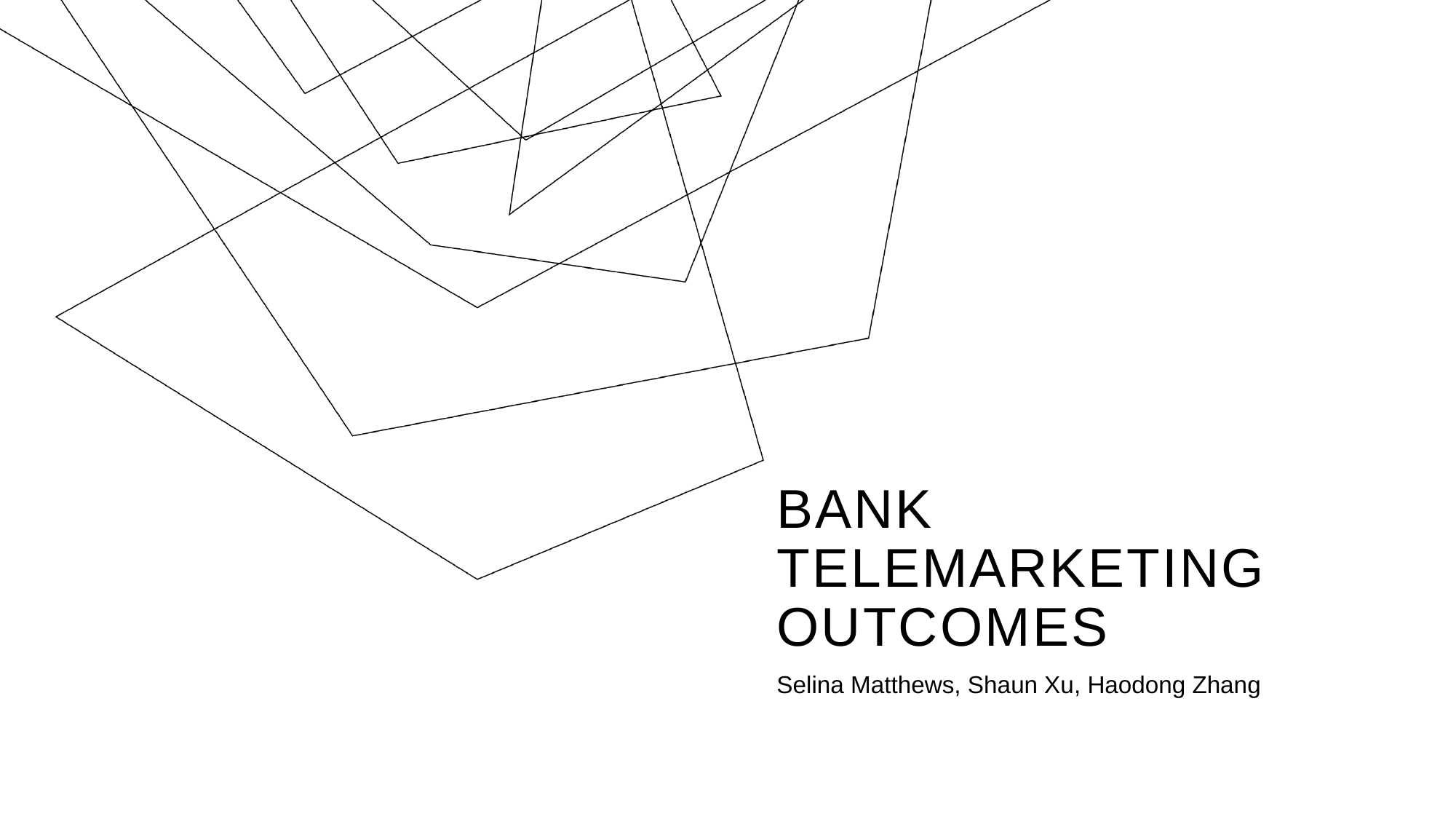

# Bank Telemarketing outcomes
Selina Matthews, Shaun Xu, Haodong Zhang